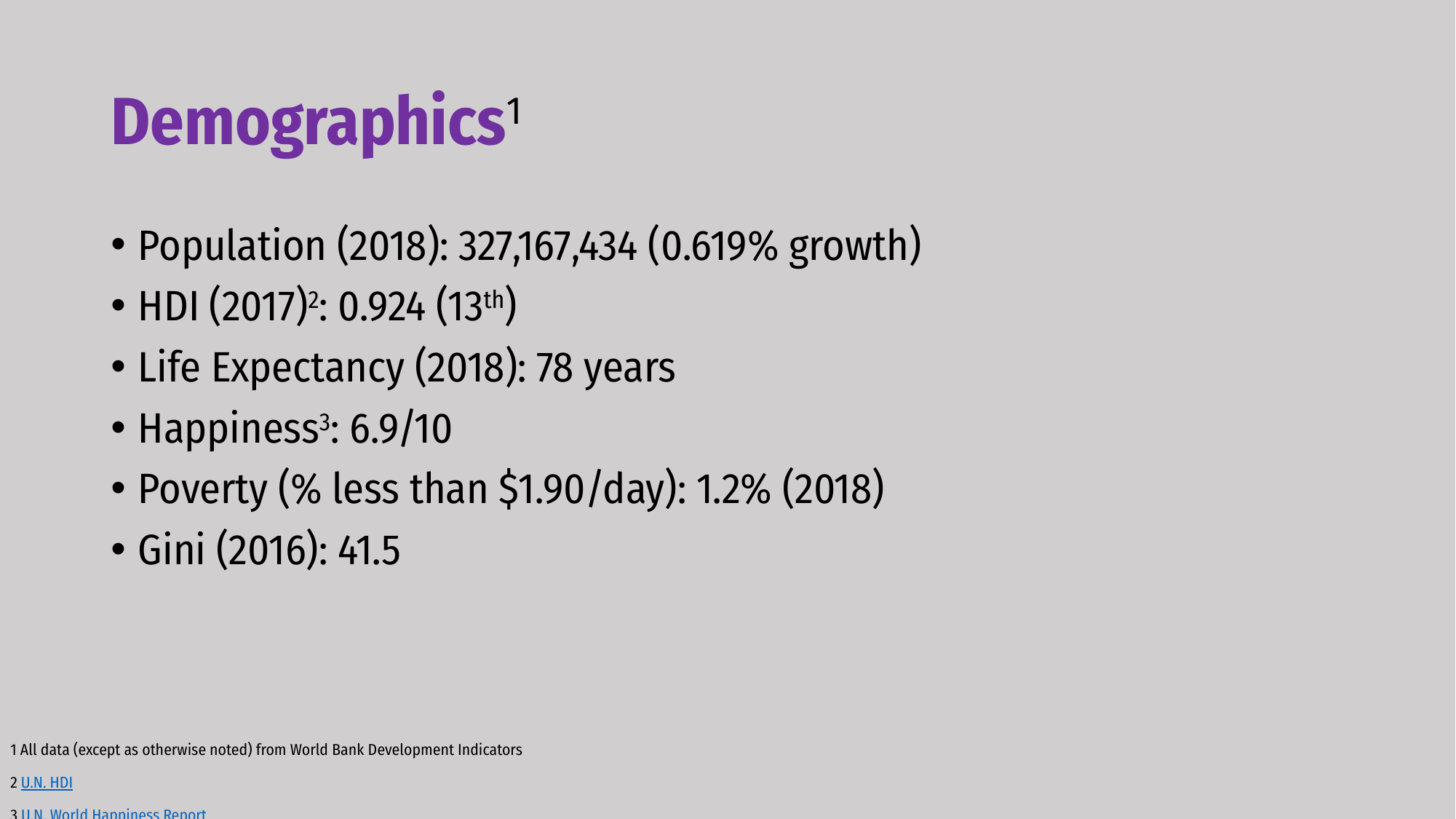

# Demographics1
Population (2018): 327,167,434 (0.619% growth)
HDI (2017)2: 0.924 (13th)
Life Expectancy (2018): 78 years
Happiness3: 6.9/10
Poverty (% less than $1.90/day): 1.2% (2018)
Gini (2016): 41.5

1 All data (except as otherwise noted) from World Bank Development Indicators
2 U.N. HDI
3 U.N. World Happiness Report